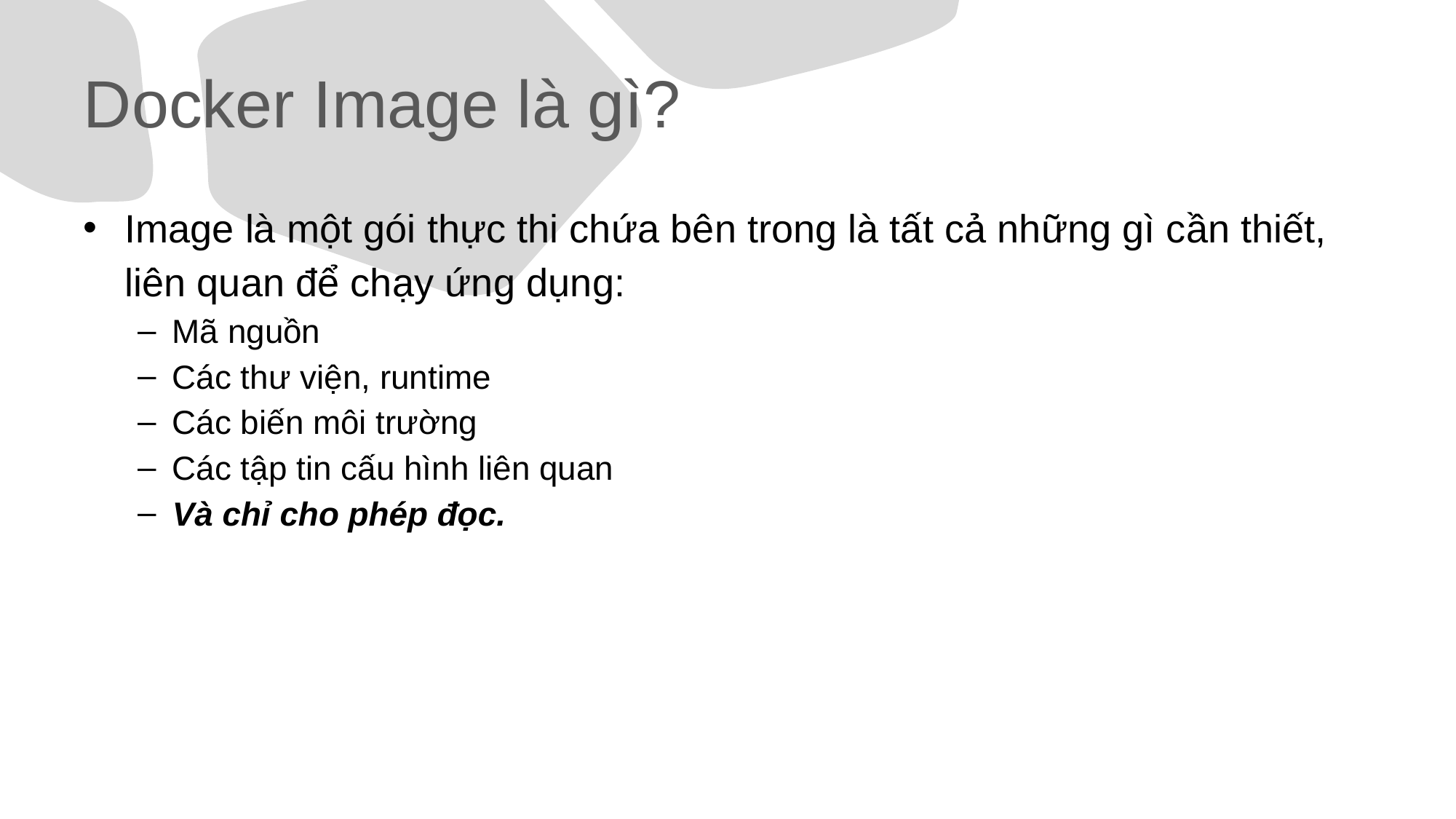

# Docker Image là gì?
Image là một gói thực thi chứa bên trong là tất cả những gì cần thiết,  liên quan để chạy ứng dụng:
Mã nguồn
Các thư viện, runtime
Các biến môi trường
Các tập tin cấu hình liên quan
Và chỉ cho phép đọc.